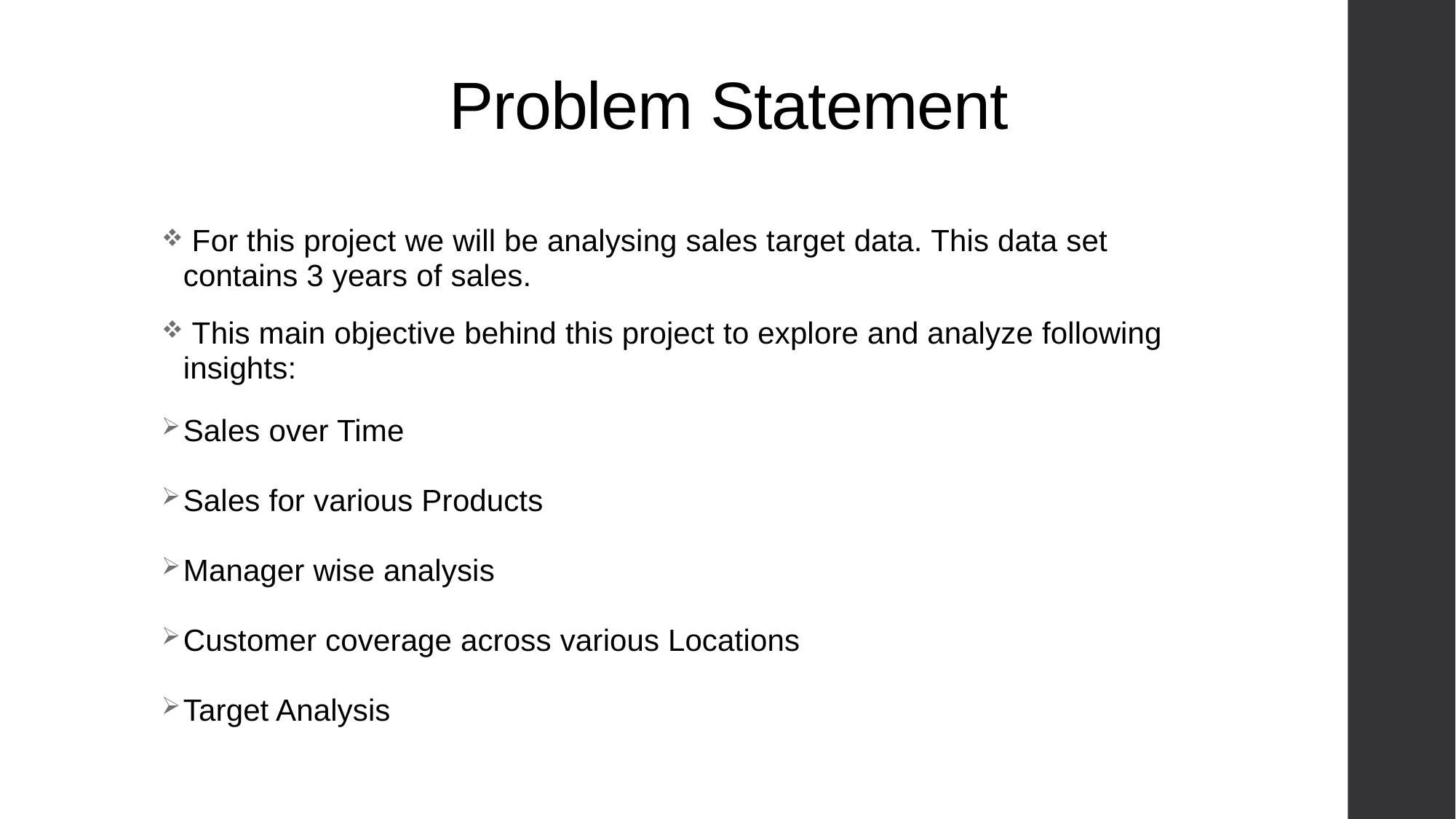

# Problem Statement
 For this project we will be analysing sales target data. This data set contains 3 years of sales.
 This main objective behind this project to explore and analyze following insights:
Sales over Time
Sales for various Products
Manager wise analysis
Customer coverage across various Locations
Target Analysis